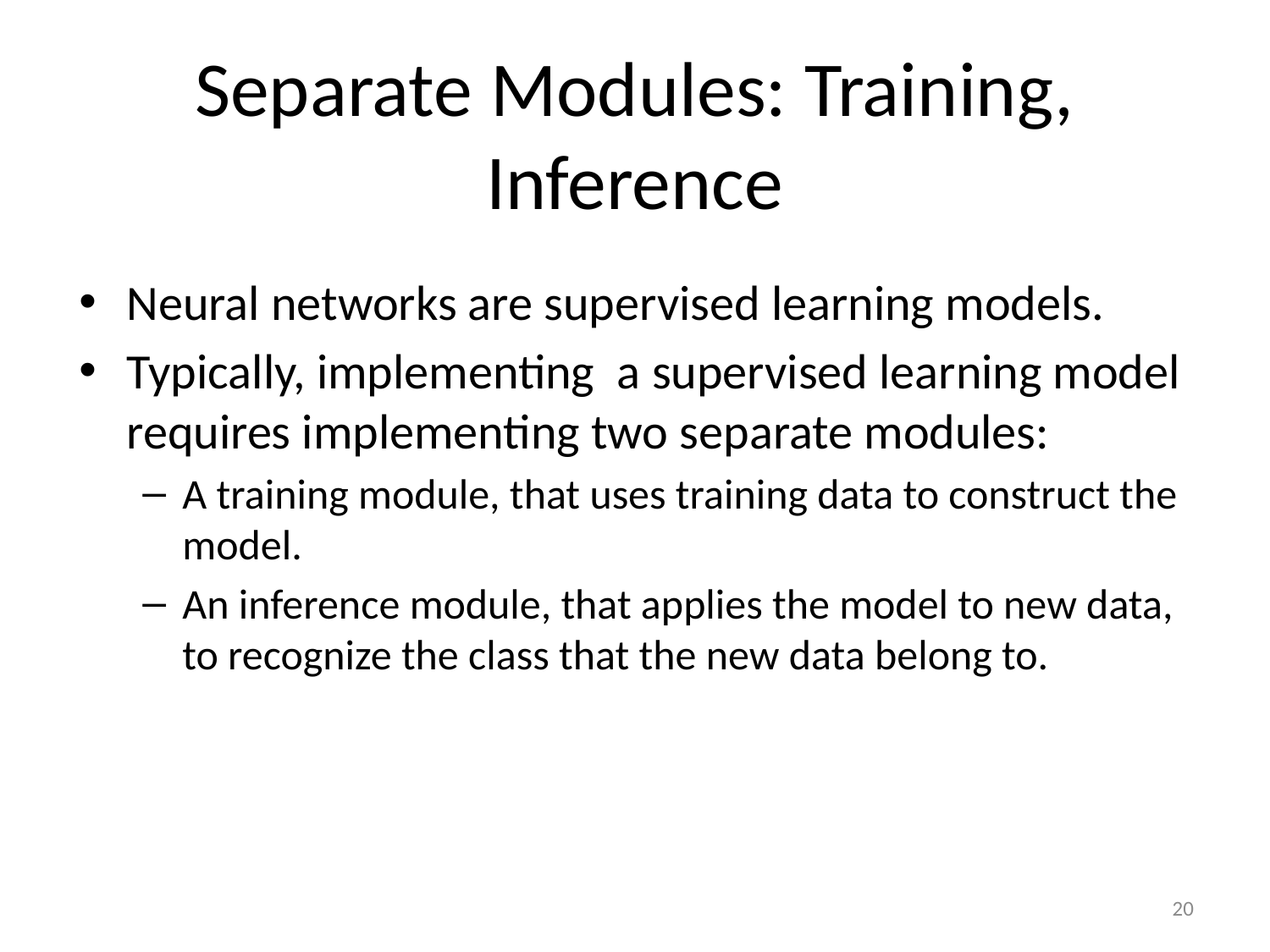

# Separate Modules: Training, Inference
Neural networks are supervised learning models.
Typically, implementing  a supervised learning model requires implementing two separate modules:
A training module, that uses training data to construct the model.
An inference module, that applies the model to new data, to recognize the class that the new data belong to.

20